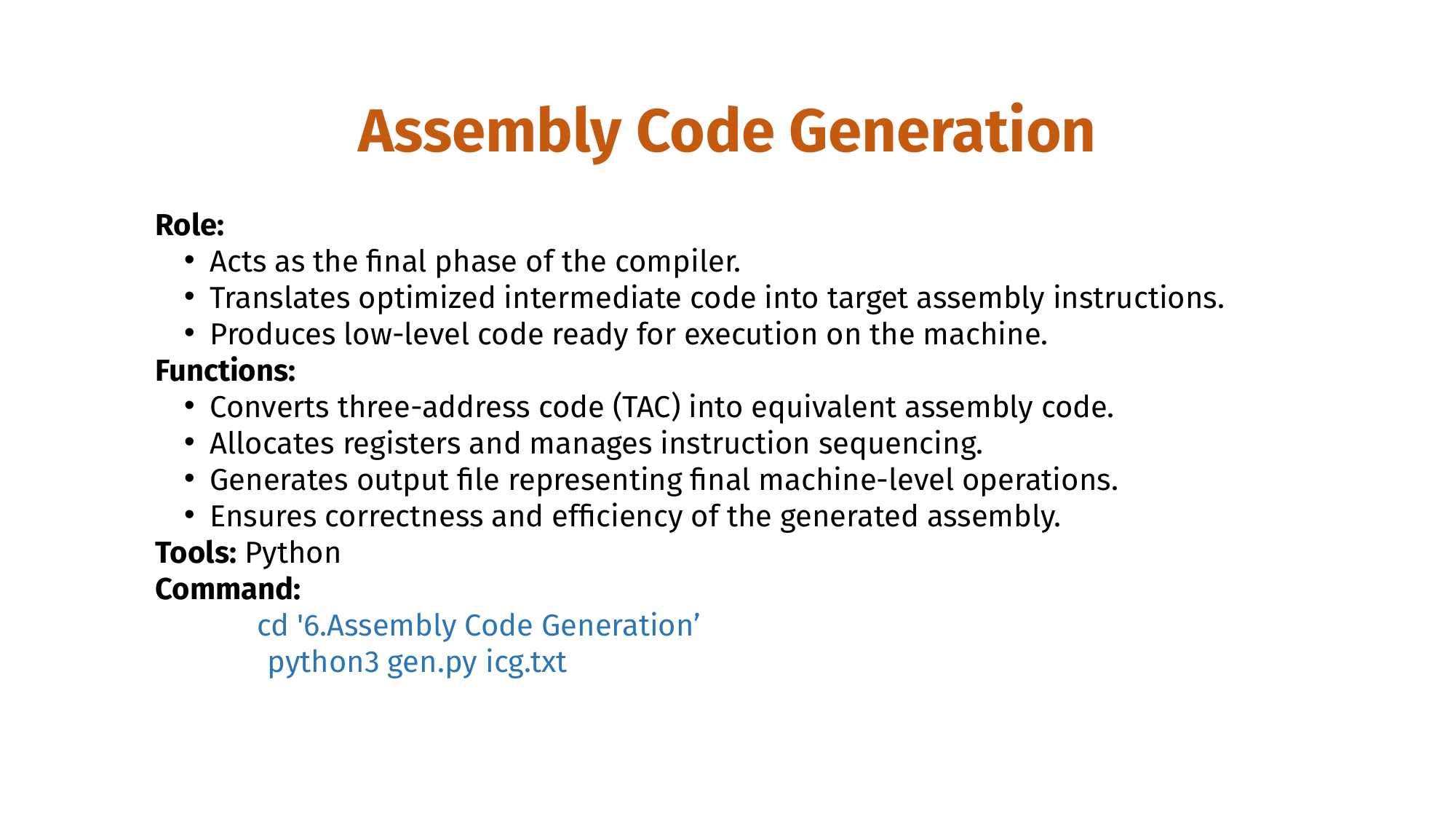

Assembly Code Generation
Role:
Acts as the final phase of the compiler.
Translates optimized intermediate code into target assembly instructions.
Produces low-level code ready for execution on the machine.
Functions:
Converts three-address code (TAC) into equivalent assembly code.
Allocates registers and manages instruction sequencing.
Generates output file representing final machine-level operations.
Ensures correctness and efficiency of the generated assembly.
Tools: Python
Command:
              cd '6.Assembly Code Generation’
              python3 gen.py icg.txt